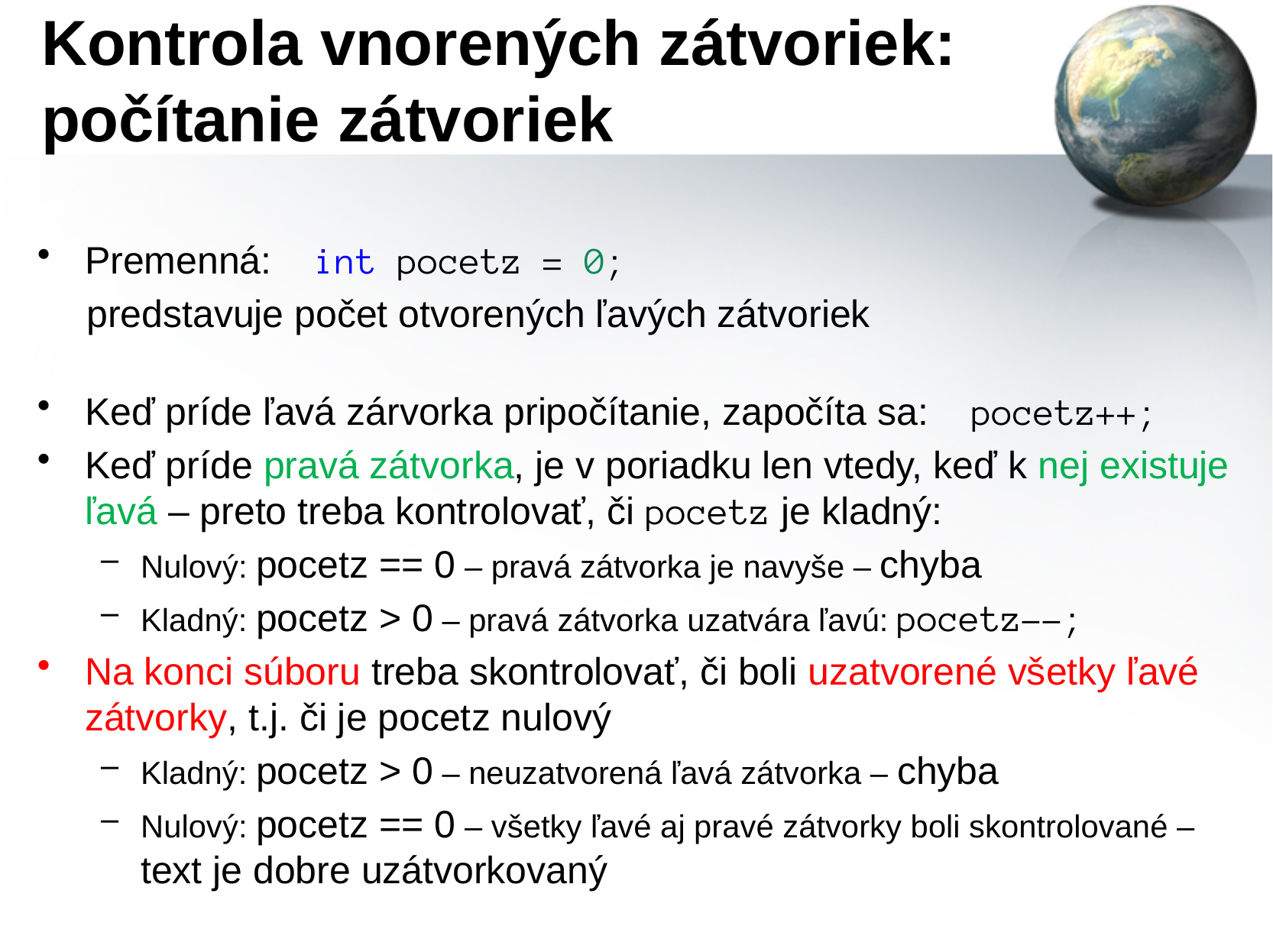

# Kontrola vnorených zátvoriek: počítanie zátvoriek
Premenná:    int pocetz = 0;
  predstavuje počet otvorených ľavých zátvoriek

Keď príde ľavá zárvorka pripočítanie, započíta sa:    pocetz++;
Keď príde pravá zátvorka, je v poriadku len vtedy, keď k nej existuje ľavá – preto treba kontrolovať, či pocetz je kladný:
Nulový: pocetz == 0 – pravá zátvorka je navyše – chyba
Kladný: pocetz > 0 – pravá zátvorka uzatvára ľavú: pocetz--;
Na konci súboru treba skontrolovať, či boli uzatvorené všetky ľavé zátvorky, t.j. či je pocetz nulový
Kladný: pocetz > 0 – neuzatvorená ľavá zátvorka – chyba
Nulový: pocetz == 0 – všetky ľavé aj pravé zátvorky boli skontrolované – text je dobre uzátvorkovaný